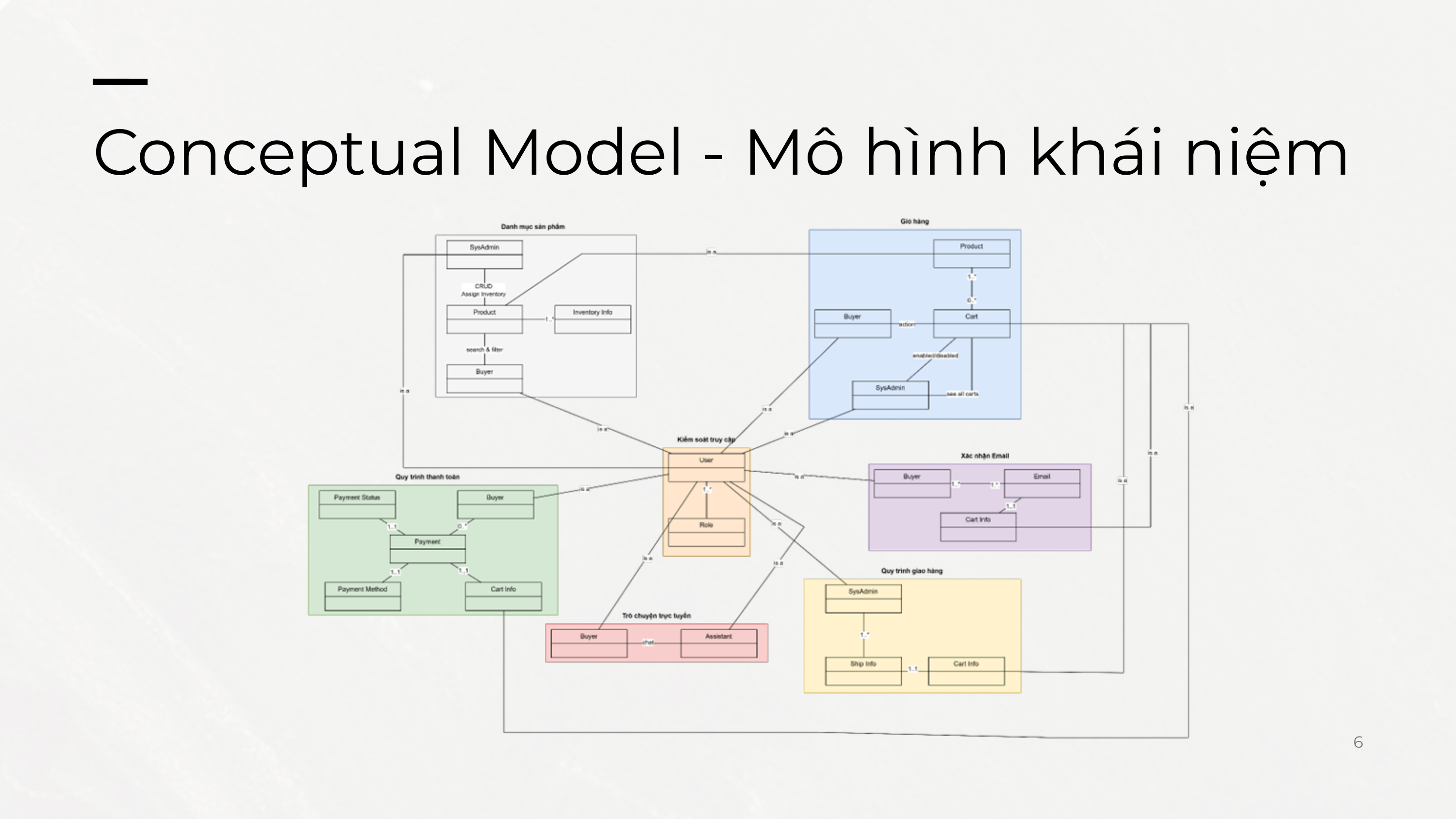

Conceptual Model - Mô hình khái niệm

6